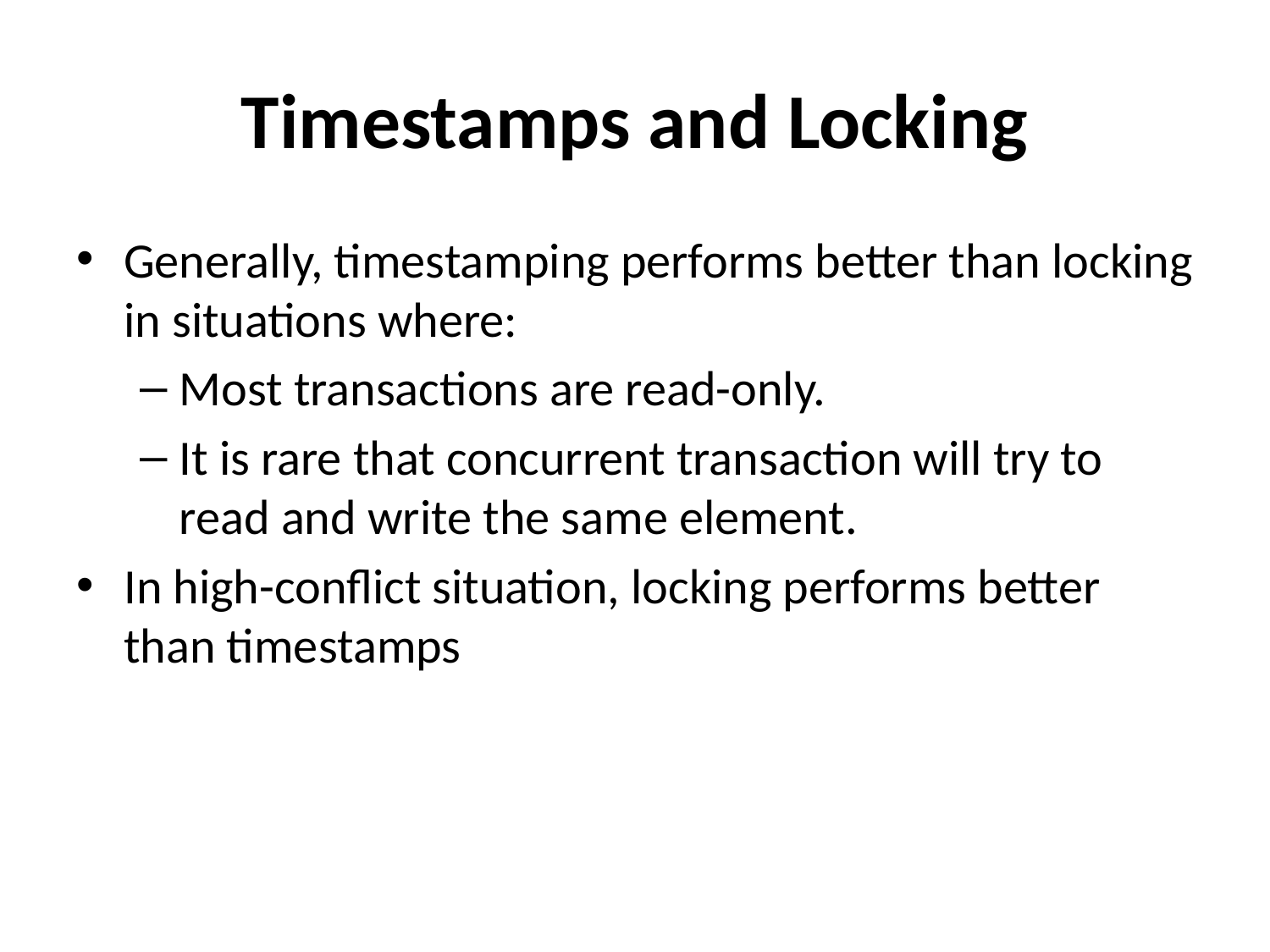

# Timestamps and Locking
Generally, timestamping performs better than locking in situations where:
Most transactions are read-only.
It is rare that concurrent transaction will try to read and write the same element.
In high-conflict situation, locking performs better than timestamps